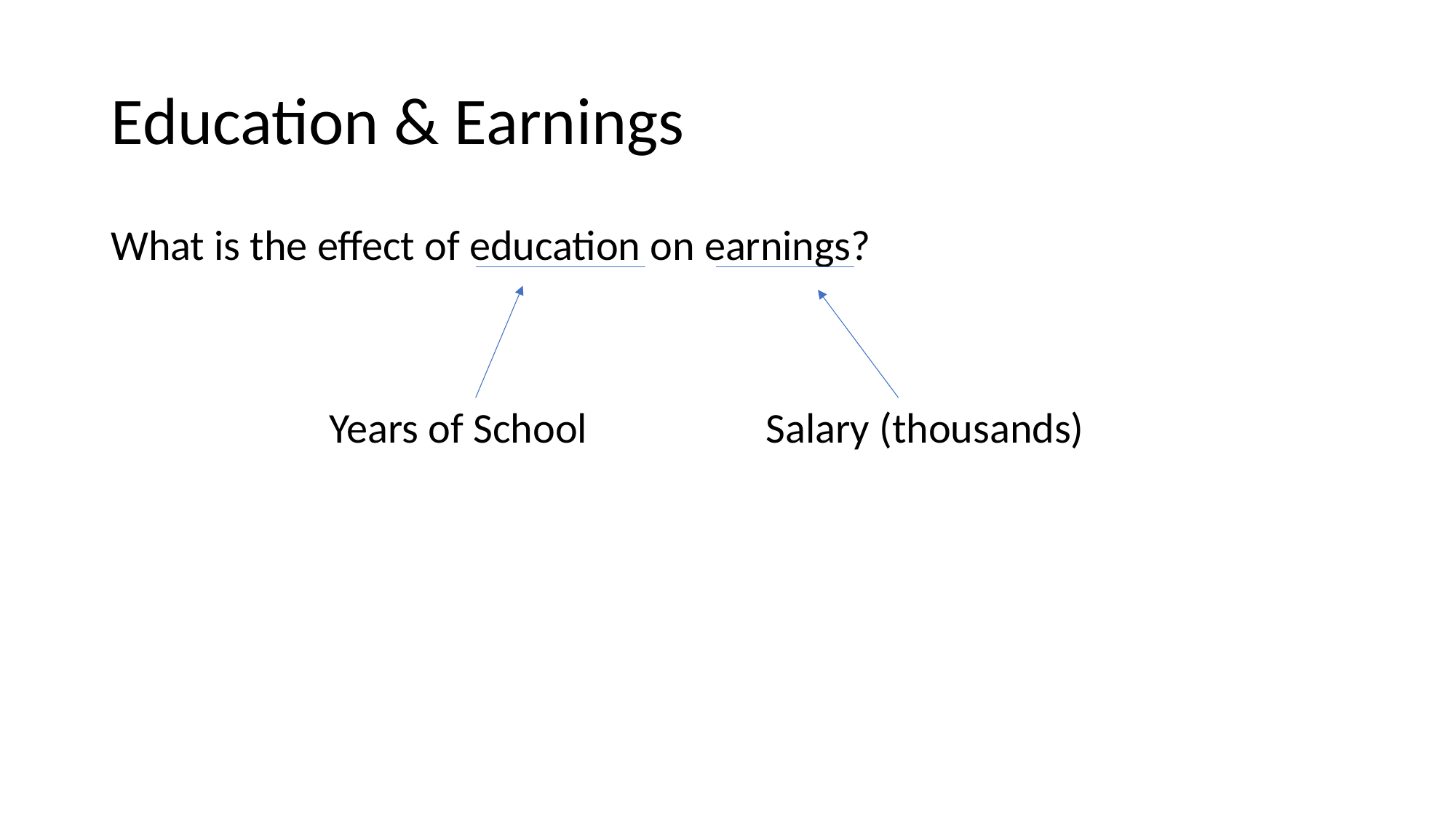

# Education & Earnings
What is the effect of education on earnings?

		Years of School		Salary (thousands)